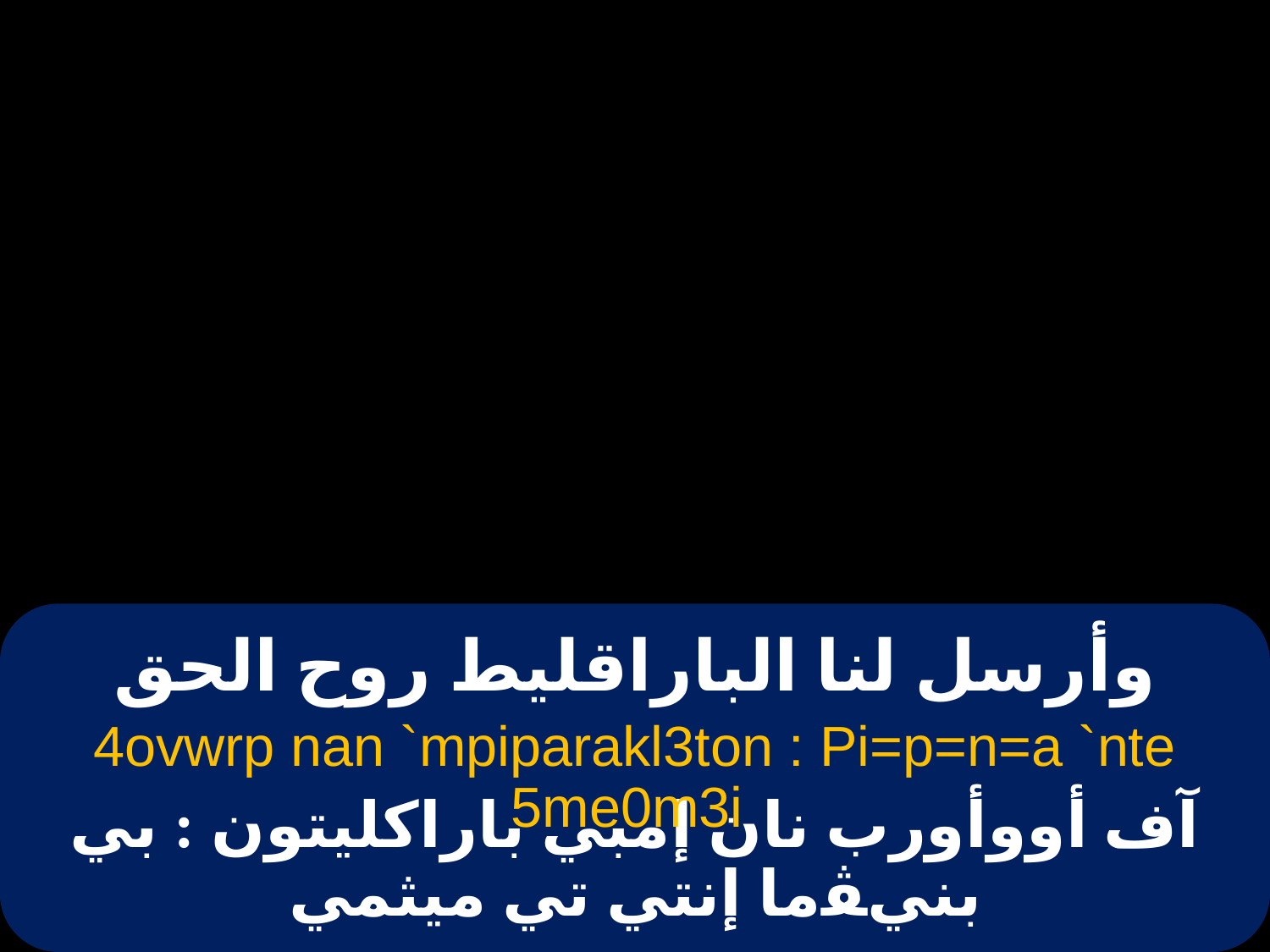

# وأرسل لنا الباراقليط روح الحق
4ovwrp nan `mpiparakl3ton : Pi=p=n=a `nte 5me0m3i
آف أووأورب نان إمبي باراكليتون : بي بنيﭭما إنتي تي ميثمي